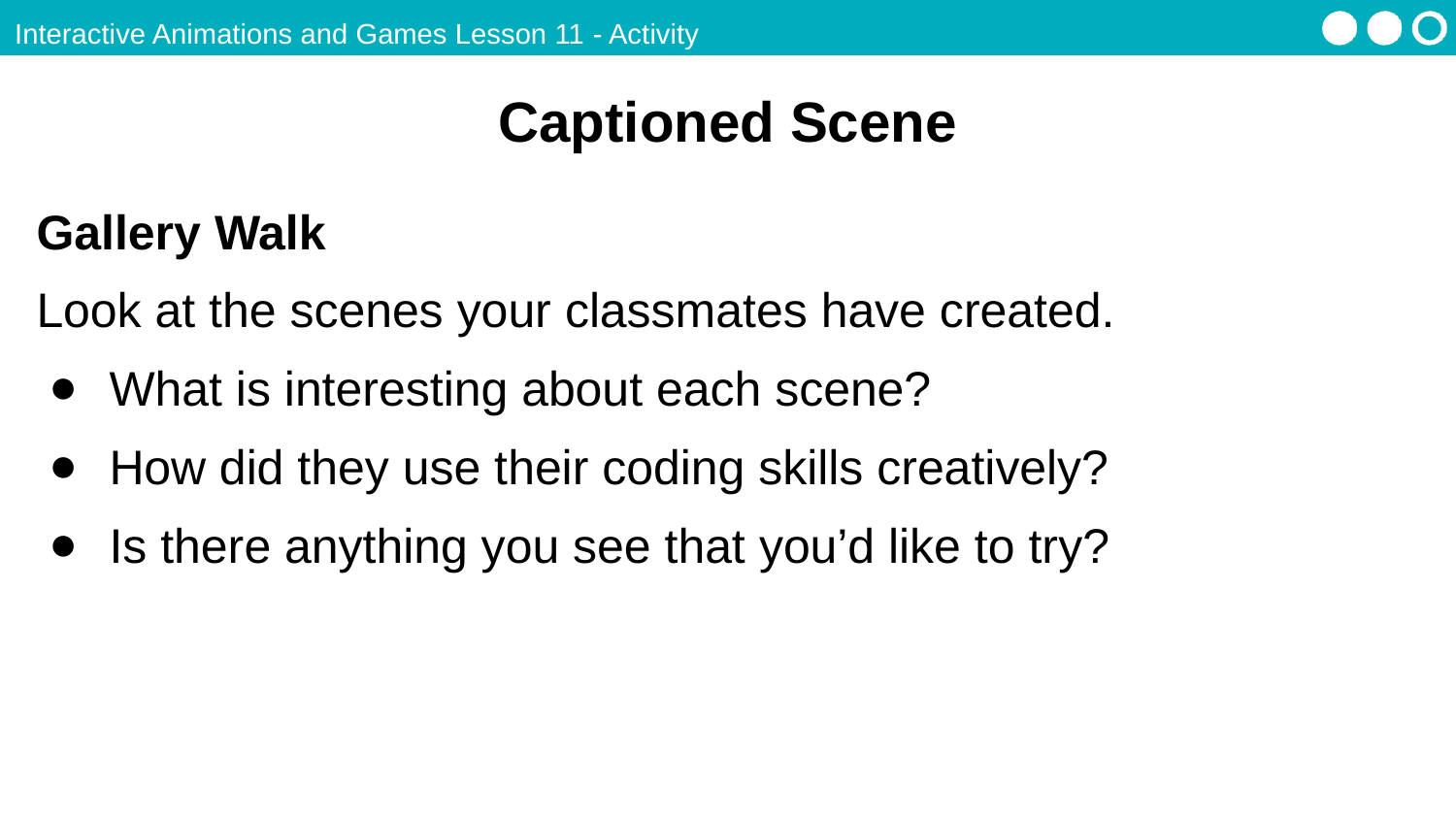

Interactive Animations and Games Lesson 11 - Activity

Captioned Scene

Gallery Walk
Look at the scenes your classmates have created.
What is interesting about each scene?
How did they use their coding skills creatively?
Is there anything you see that you’d like to try?